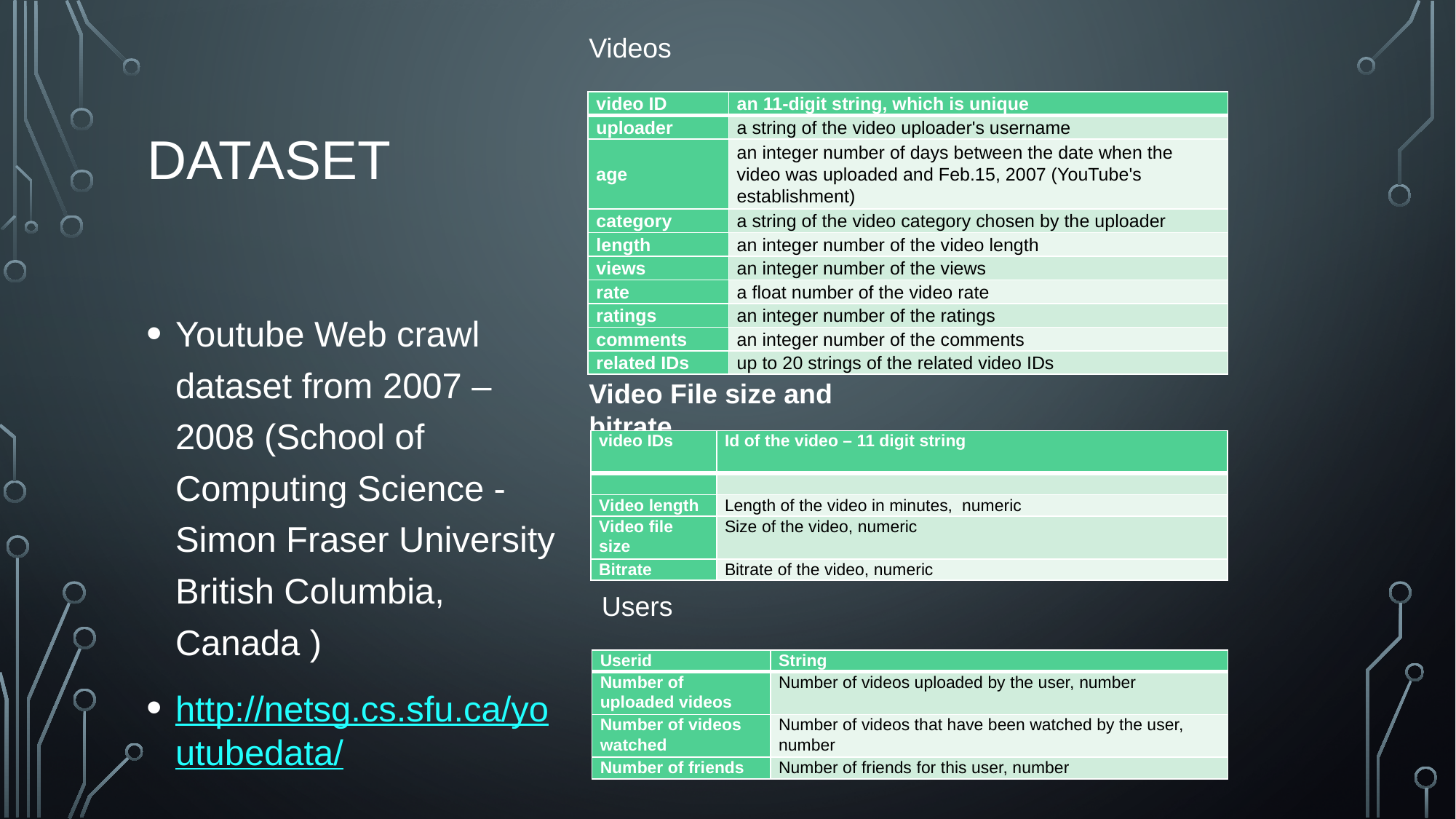

Videos
# Dataset
| video ID | an 11-digit string, which is unique |
| --- | --- |
| uploader | a string of the video uploader's username |
| age | an integer number of days between the date when the video was uploaded and Feb.15, 2007 (YouTube's establishment) |
| category | a string of the video category chosen by the uploader |
| length | an integer number of the video length |
| views | an integer number of the views |
| rate | a float number of the video rate |
| ratings | an integer number of the ratings |
| comments | an integer number of the comments |
| related IDs | up to 20 strings of the related video IDs |

Youtube Web crawl dataset from 2007 – 2008 (School of Computing Science - Simon Fraser University
British Columbia, Canada )
http://netsg.cs.sfu.ca/youtubedata/
Video File size and bitrate

| video IDs | Id of the video – 11 digit string |
| --- | --- |
|  |  |
| Video length | Length of the video in minutes, numeric |
| Video file size | Size of the video, numeric |
| Bitrate | Bitrate of the video, numeric |
Users
| Userid | String |
| --- | --- |
| Number of uploaded videos | Number of videos uploaded by the user, number |
| Number of videos watched | Number of videos that have been watched by the user, number |
| Number of friends | Number of friends for this user, number |